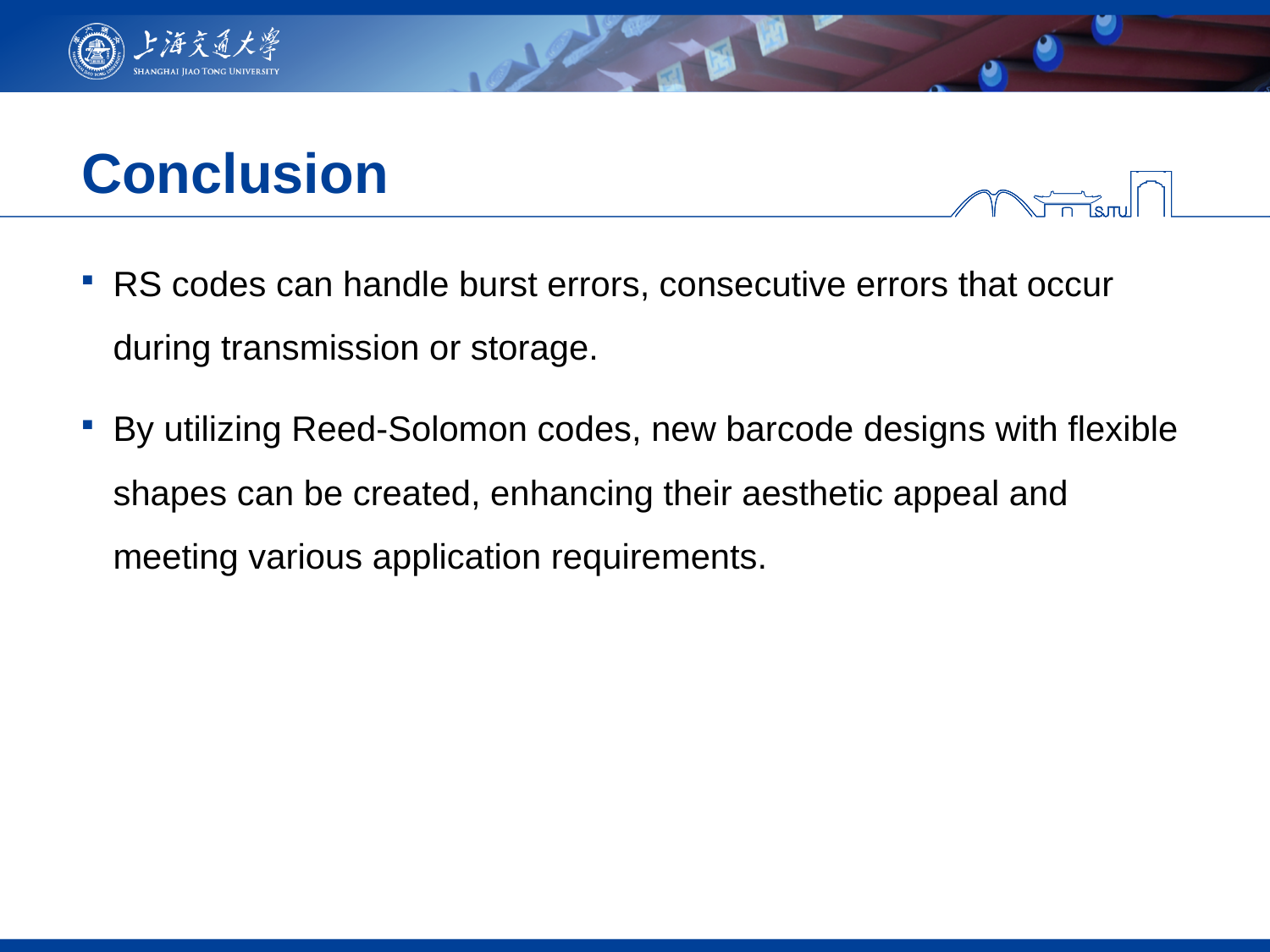

# Conclusion
RS codes can handle burst errors, consecutive errors that occur during transmission or storage.
By utilizing Reed-Solomon codes, new barcode designs with flexible shapes can be created, enhancing their aesthetic appeal and meeting various application requirements.